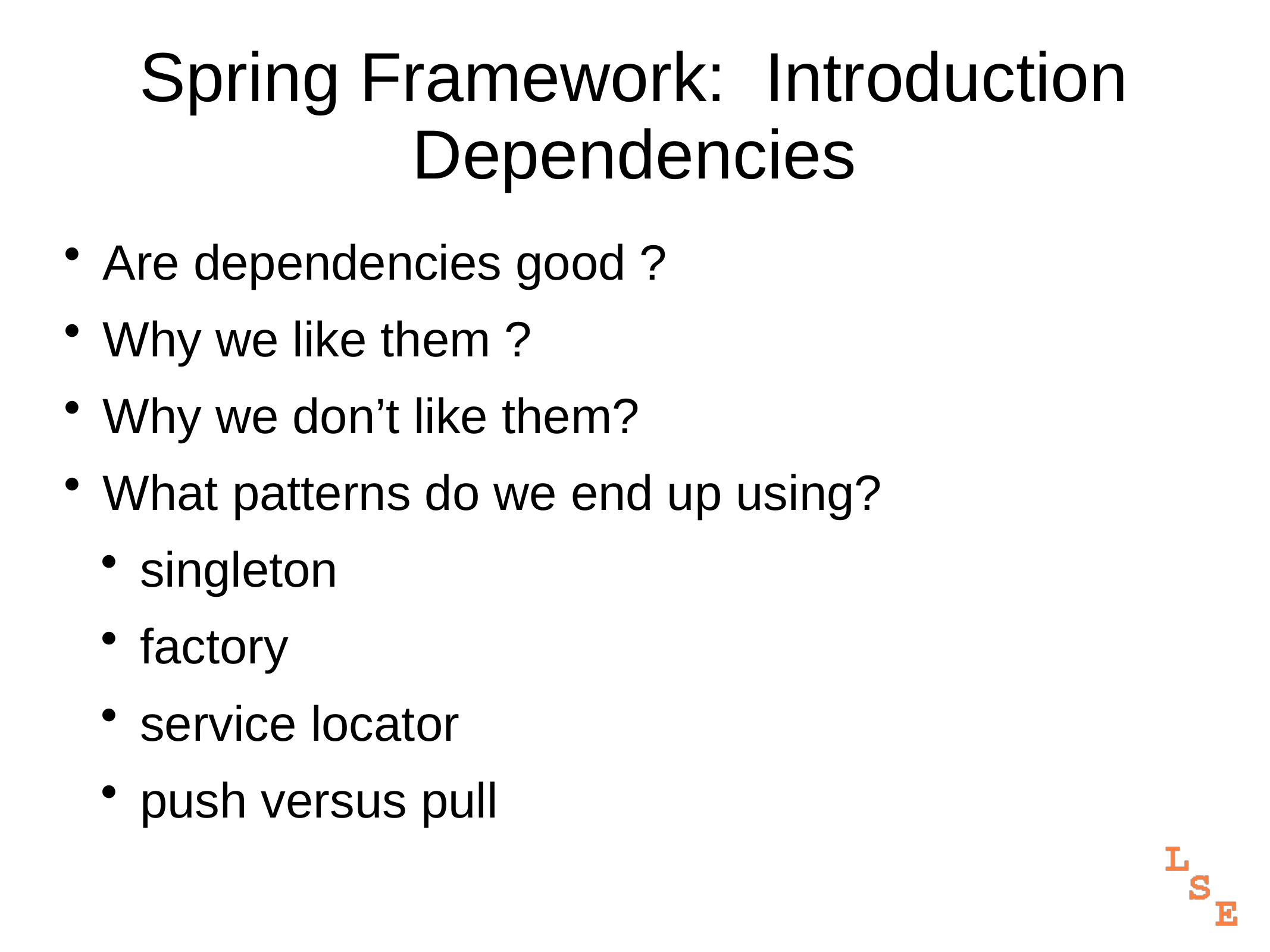

# Spring Framework:  Introduction Dependencies
Are dependencies good ?
Why we like them ?
Why we don’t like them?
What patterns do we end up using?
singleton
factory
service locator
push versus pull
7